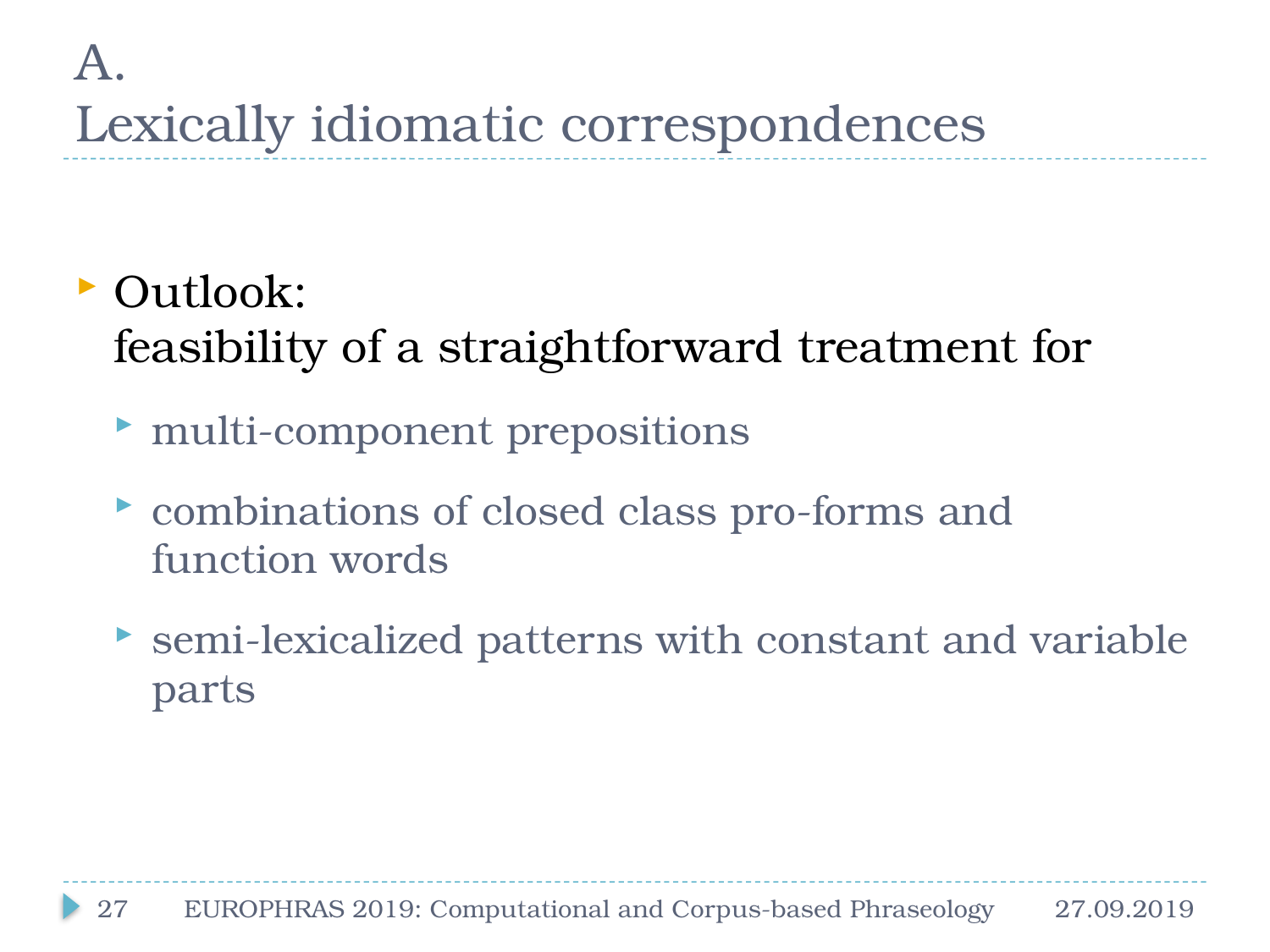

# A. Lexically idiomatic correspondences

Outlook:
feasibility of a straightforward treatment for
multi-component prepositions
combinations of closed class pro-forms and function words
semi-lexicalized patterns with constant and variable parts

27
EUROPHRAS 2019: Computational and Corpus-based Phraseology
27.09.2019